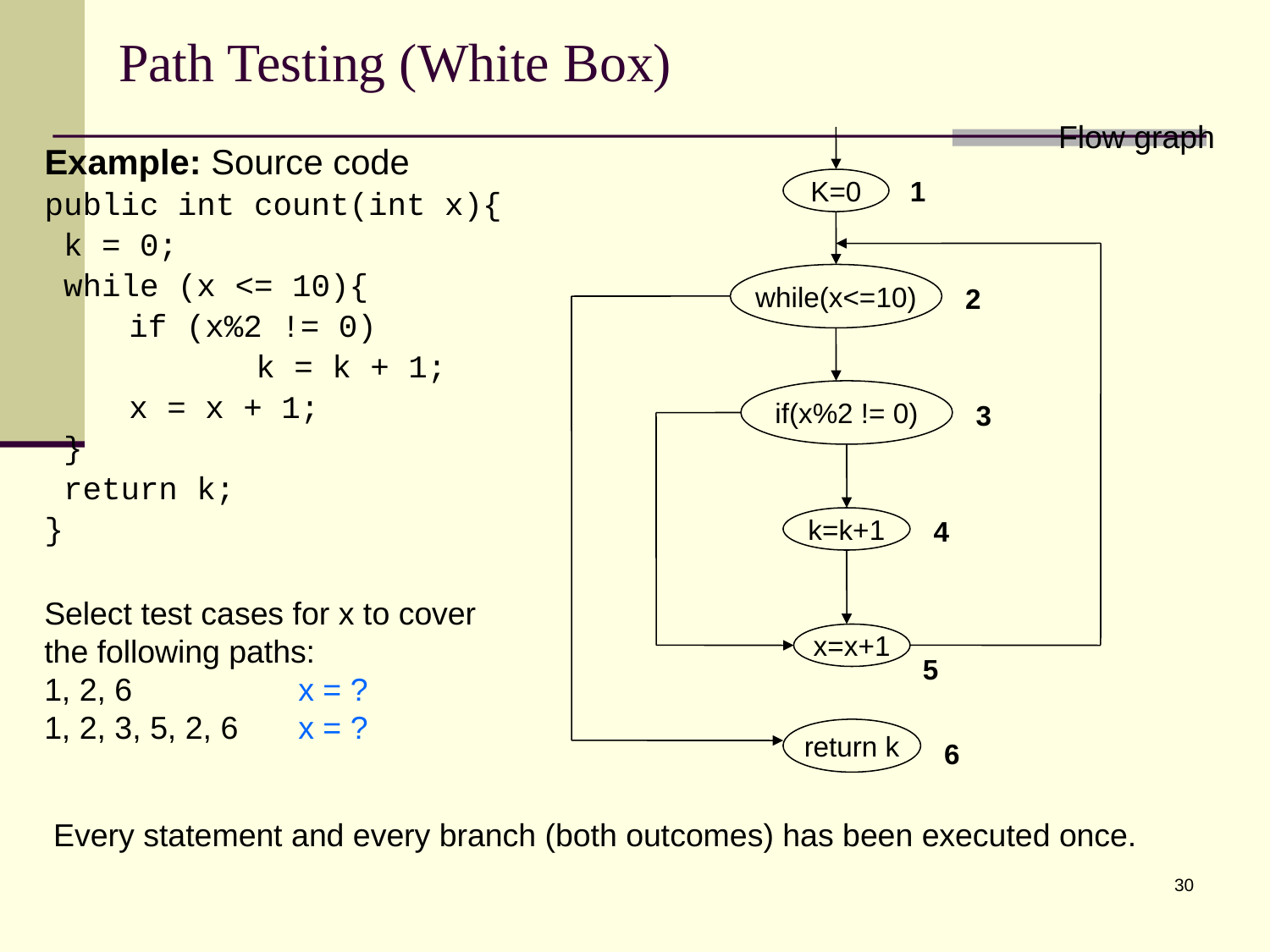

# Path Testing (White Box)
Flow graph

Example: Source code
public int count(int x){
 k = 0;
 while (x <= 10){
	if (x%2 != 0)
		k = k + 1;
	x = x + 1;
 }
 return k;
}
1
K=0

while(x<=10)
2

if(x%2 != 0)
3

k=k+1
4

Select test cases for x to cover
the following paths:
1, 2, 6	 	x = ?
1, 2, 3, 5, 2, 6	x = ?

x=x+1

5
return k
6

Every statement and every branch (both outcomes) has been executed once.
30